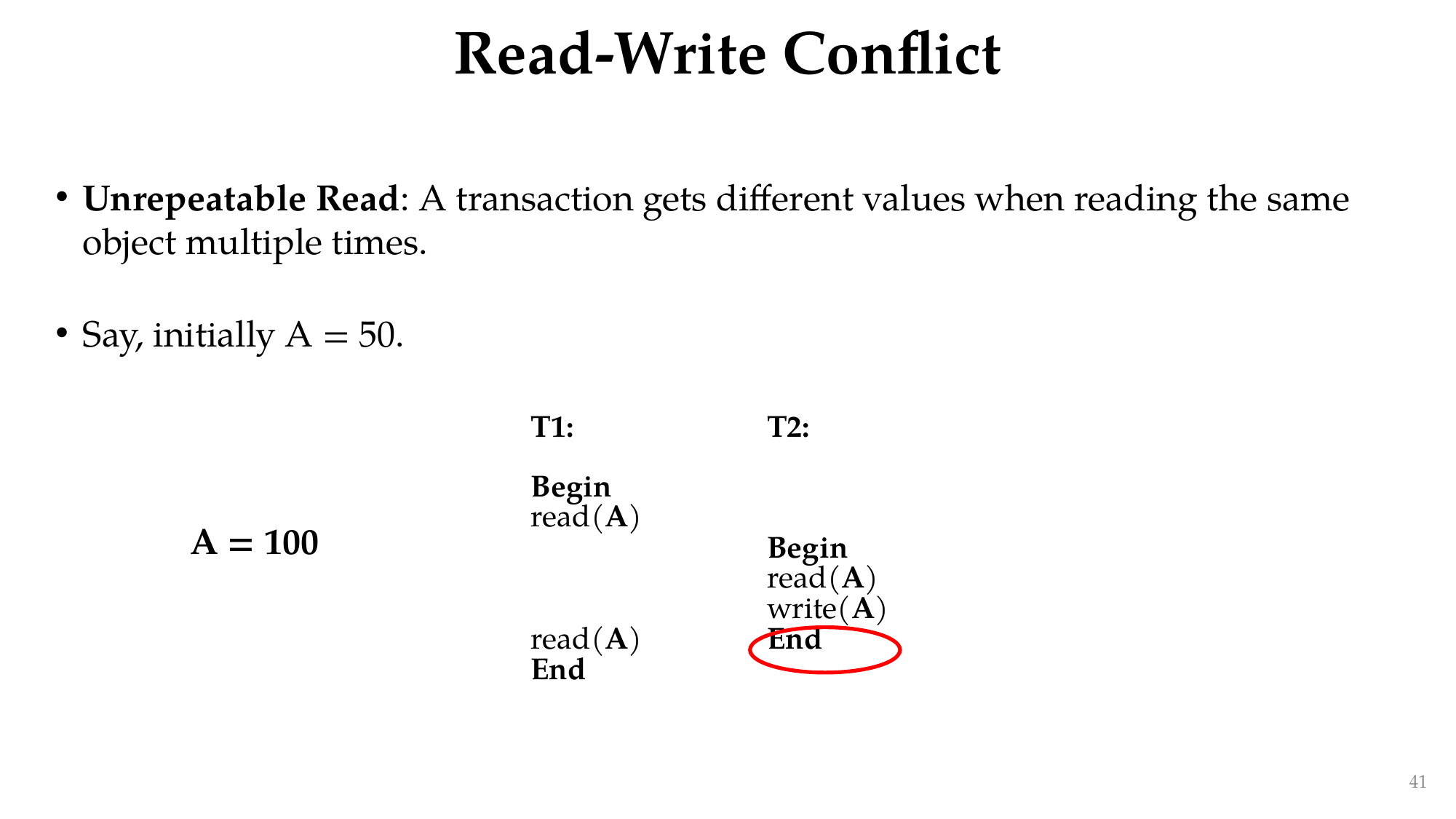

# Read-Write Conflict
Unrepeatable Read: A transaction gets different values when reading the same object multiple times.

Say, initially A = 50.
| T1: Begin read(A) read(A) End | T2: Begin read(A) write(A) End |
| --- | --- |
A = 100

41